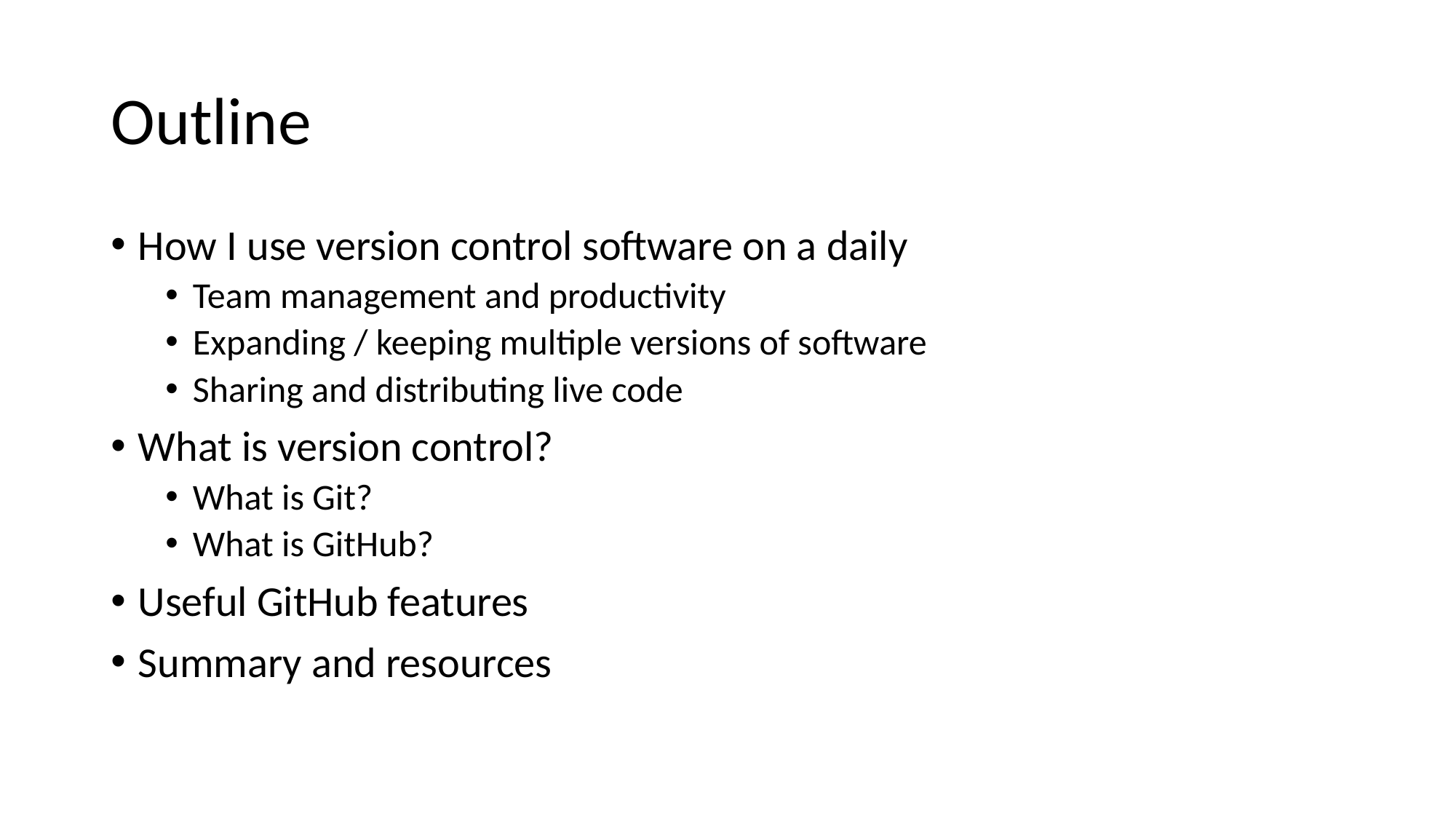

# Outline
How I use version control software on a daily
Team management and productivity
Expanding / keeping multiple versions of software
Sharing and distributing live code
What is version control?
What is Git?
What is GitHub?
Useful GitHub features
Summary and resources